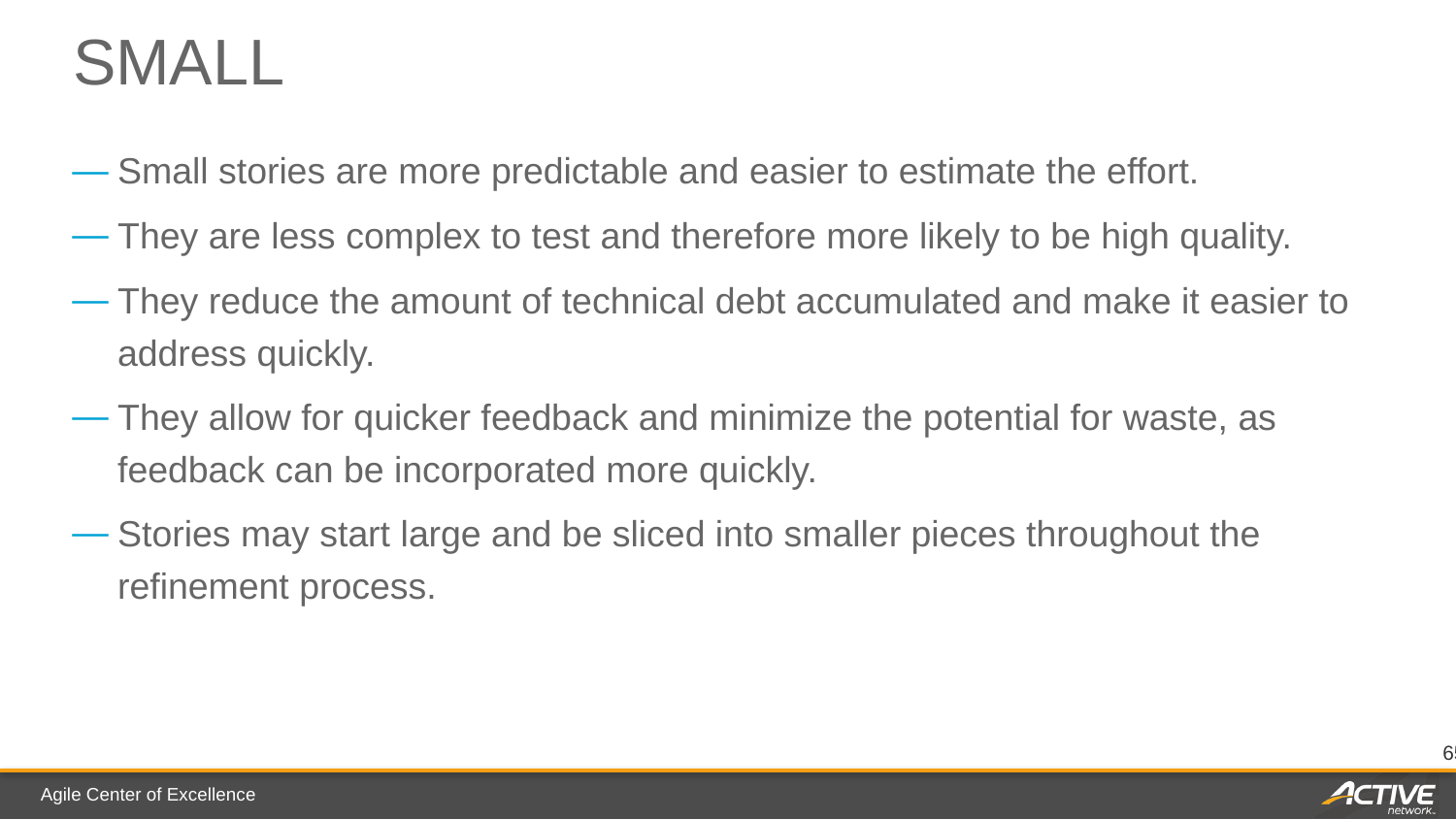

# small
Small stories are more predictable and easier to estimate the effort.
They are less complex to test and therefore more likely to be high quality.
They reduce the amount of technical debt accumulated and make it easier to address quickly.
They allow for quicker feedback and minimize the potential for waste, as feedback can be incorporated more quickly.
Stories may start large and be sliced into smaller pieces throughout the refinement process.